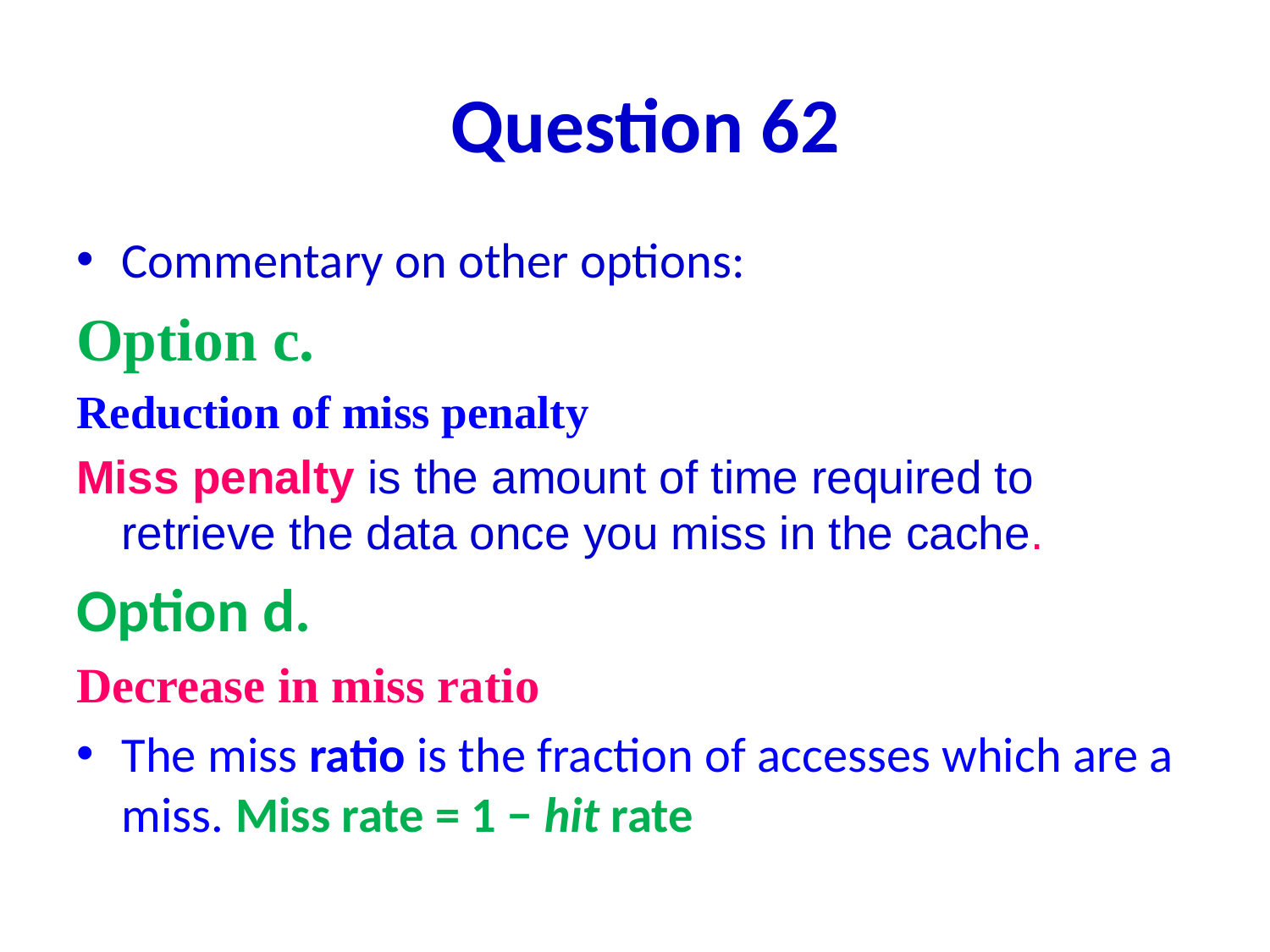

# Question 62
Commentary on other options:
Option c.
Reduction of miss penalty
Miss penalty is the amount of time required to retrieve the data once you miss in the cache.
Option d.
Decrease in miss ratio
The miss ratio is the fraction of accesses which are a miss. Miss rate = 1 − hit rate